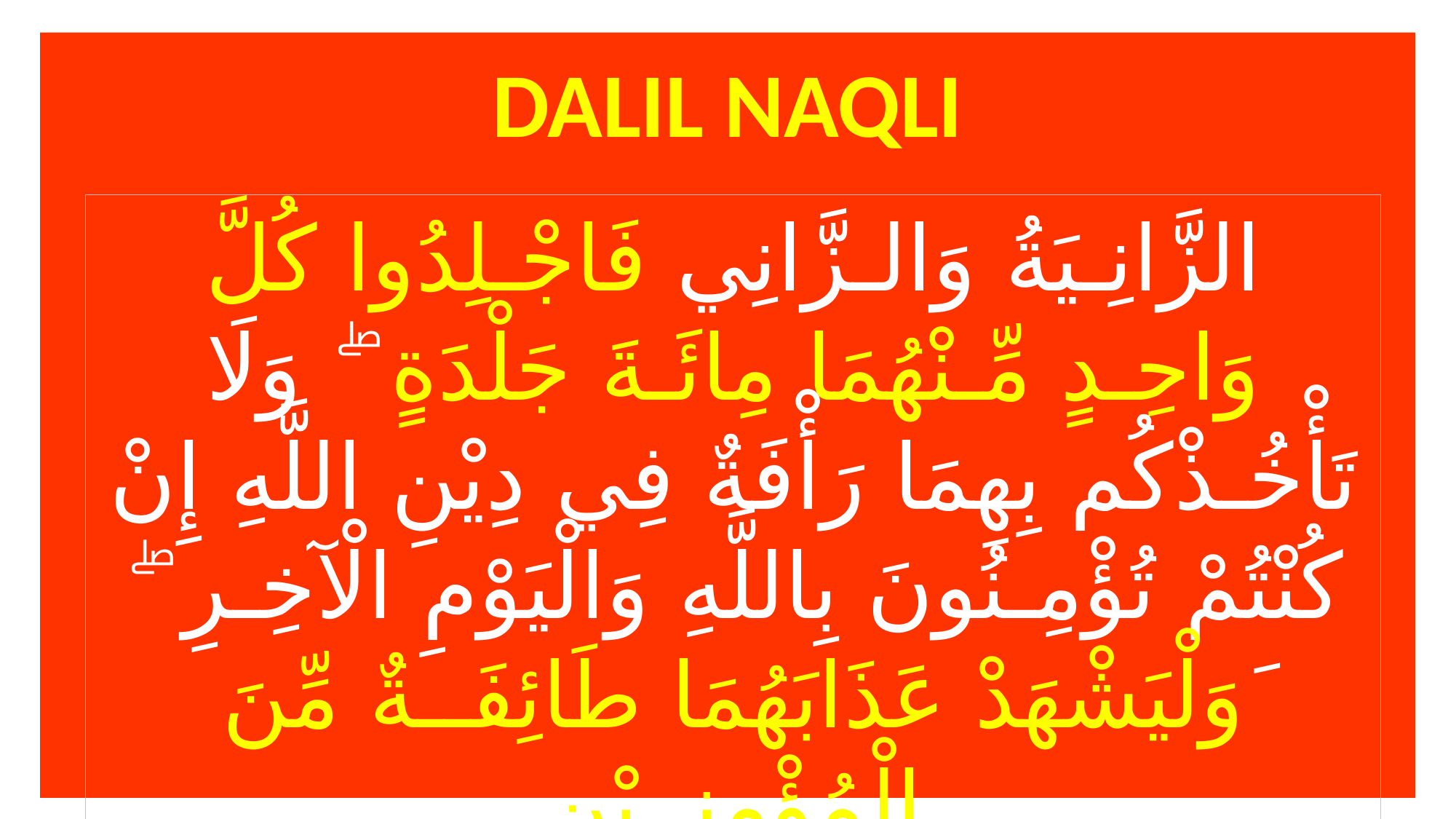

# .
DALIL NAQLI
الزَّانِـيَةُ وَالـزَّانِي فَاجْـلِدُوا كُلَّ وَاحِـدٍ مِّـنْهُمَا مِائَـةَ جَلْدَةٍ ۖ  وَلَا تَأْخُـذْكُم بِهِمَا رَأْفَةٌ فِي دِيْنِ اللَّهِ إِنْ كُنْتُمْ تُؤْمِـنُونَ بِاللَّهِ وَالْيَوْمِ الْآخِـرِ ۖ  َوَلْيَشْهَدْ عَذَابَهُمَا طَائِفَــةٌ مِّنَ الْمُؤْمِنِــيْن